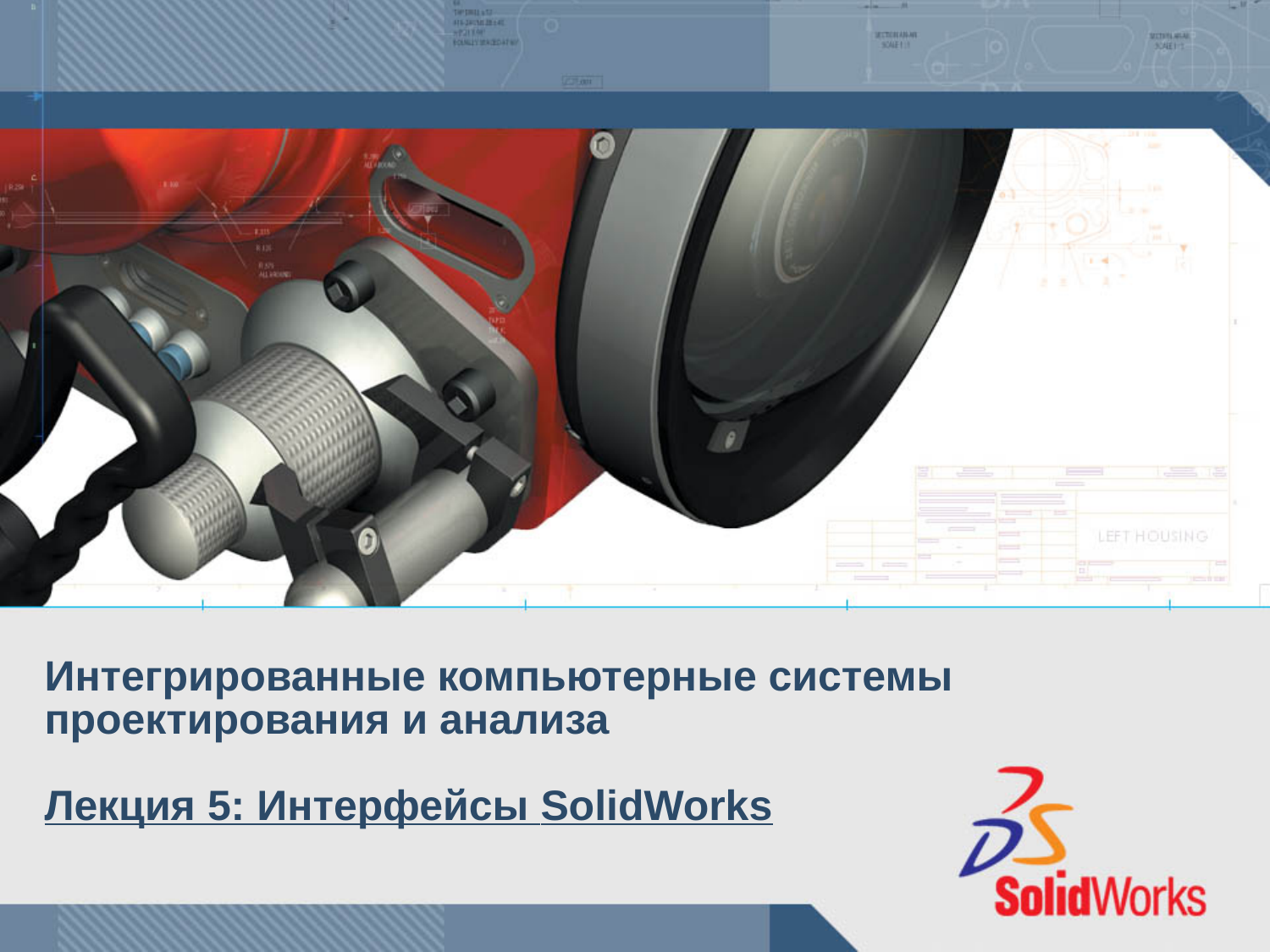

# Интегрированные компьютерные системы проектирования и анализа Лекция 5: Интерфейсы SolidWorks